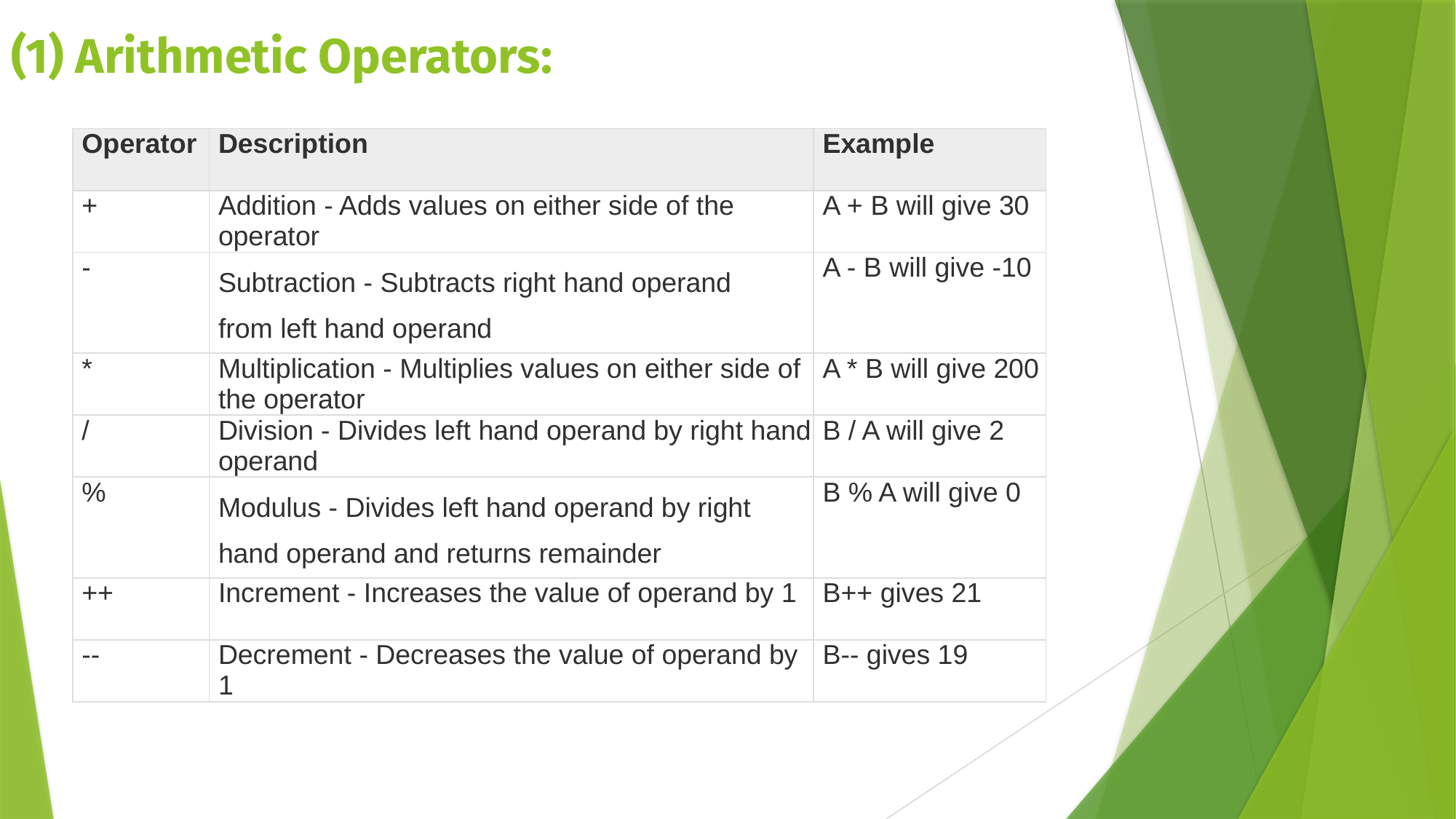

(1) Arithmetic Operators:
| Operator | Description | Example |
| --- | --- | --- |
| + | Addition - Adds values on either side of the operator | A + B will give 30 |
| - | Subtraction - Subtracts right hand operand from left hand operand | A - B will give -10 |
| \* | Multiplication - Multiplies values on either side of the operator | A \* B will give 200 |
| / | Division - Divides left hand operand by right hand operand | B / A will give 2 |
| % | Modulus - Divides left hand operand by right hand operand and returns remainder | B % A will give 0 |
| ++ | Increment - Increases the value of operand by 1 | B++ gives 21 |
| -- | Decrement - Decreases the value of operand by 1 | B-- gives 19 |